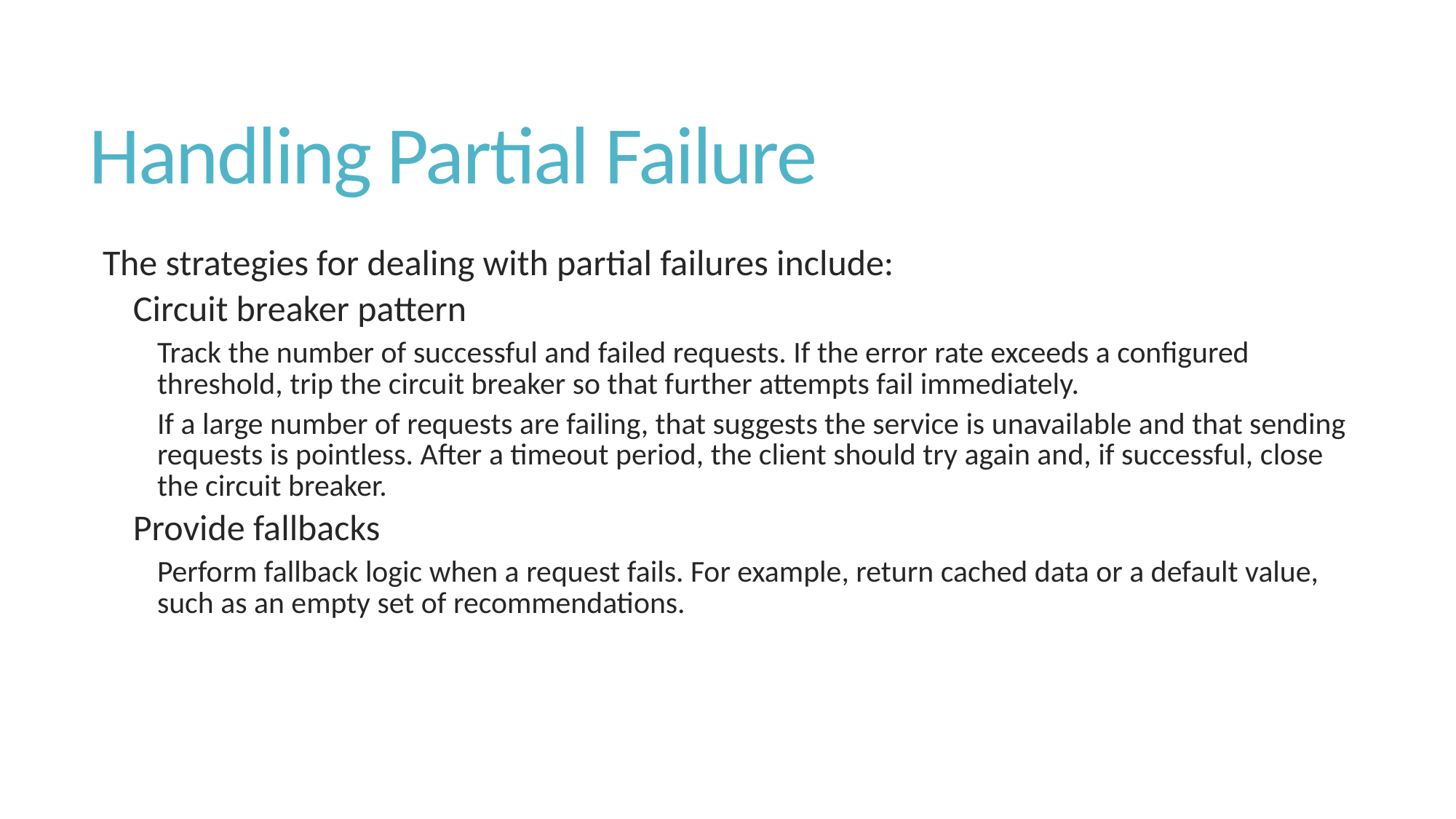

# Handling Partial Failure
The strategies for dealing with partial failures include:
Circuit breaker pattern
Track the number of successful and failed requests. If the error rate exceeds a configured threshold, trip the circuit breaker so that further attempts fail immediately.
If a large number of requests are failing, that suggests the service is unavailable and that sending requests is pointless. After a timeout period, the client should try again and, if successful, close the circuit breaker.
Provide fallbacks
Perform fallback logic when a request fails. For example, return cached data or a default value, such as an empty set of recommendations.